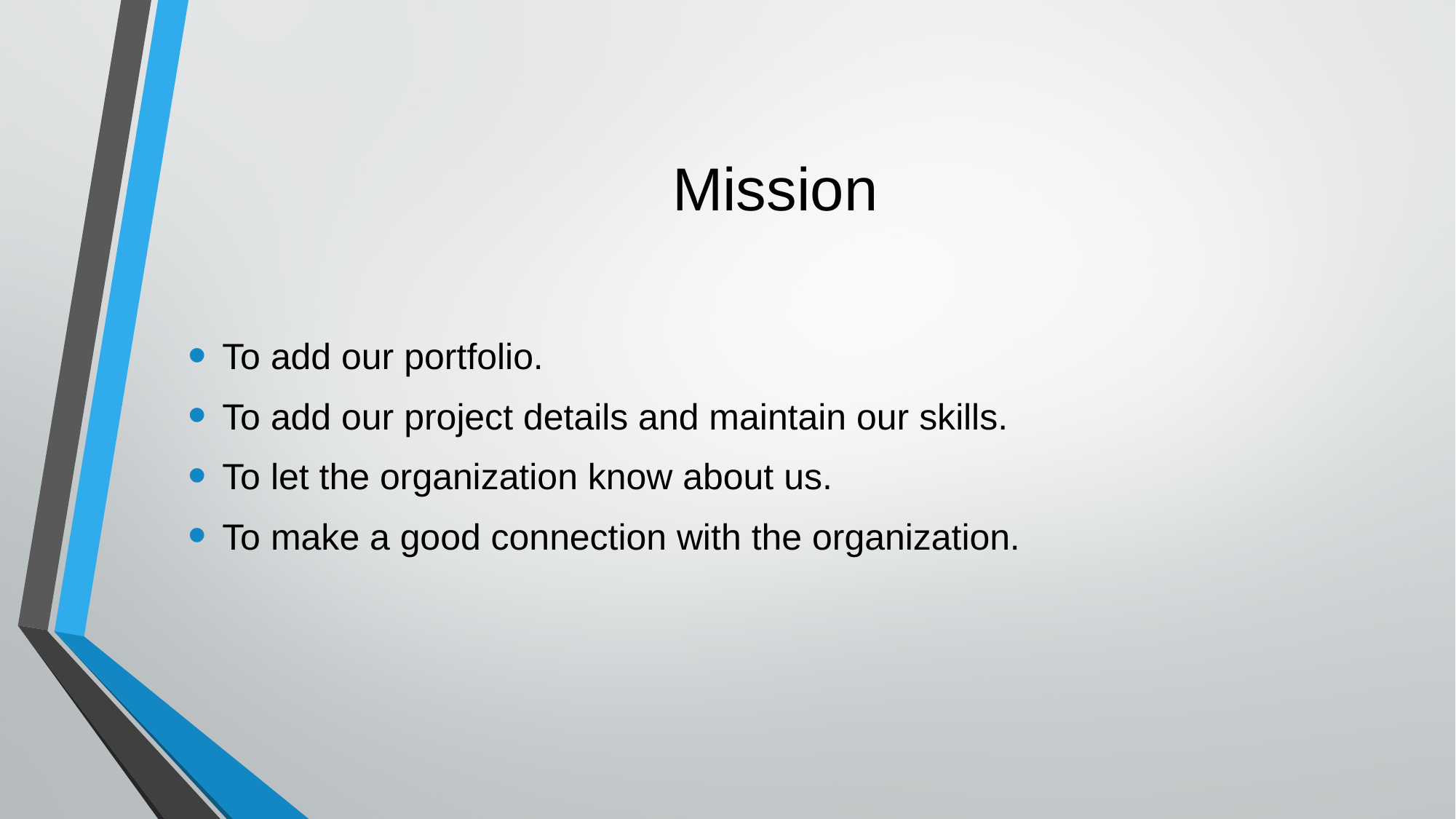

# Mission
To add our portfolio.
To add our project details and maintain our skills.
To let the organization know about us.
To make a good connection with the organization.